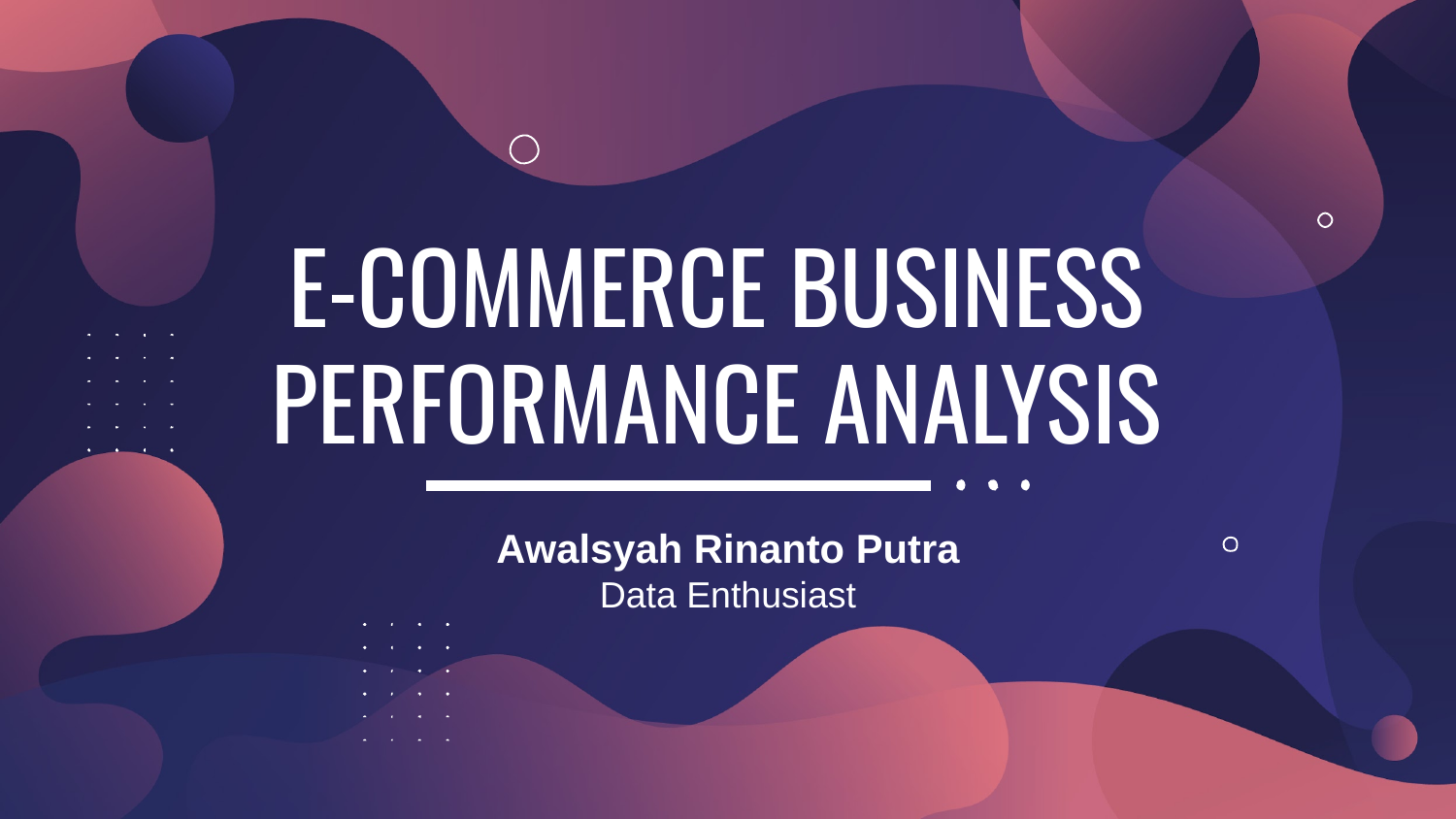

# E-COMMERCE BUSINESS PERFORMANCE ANALYSIS

Awalsyah Rinanto Putra
Data Enthusiast